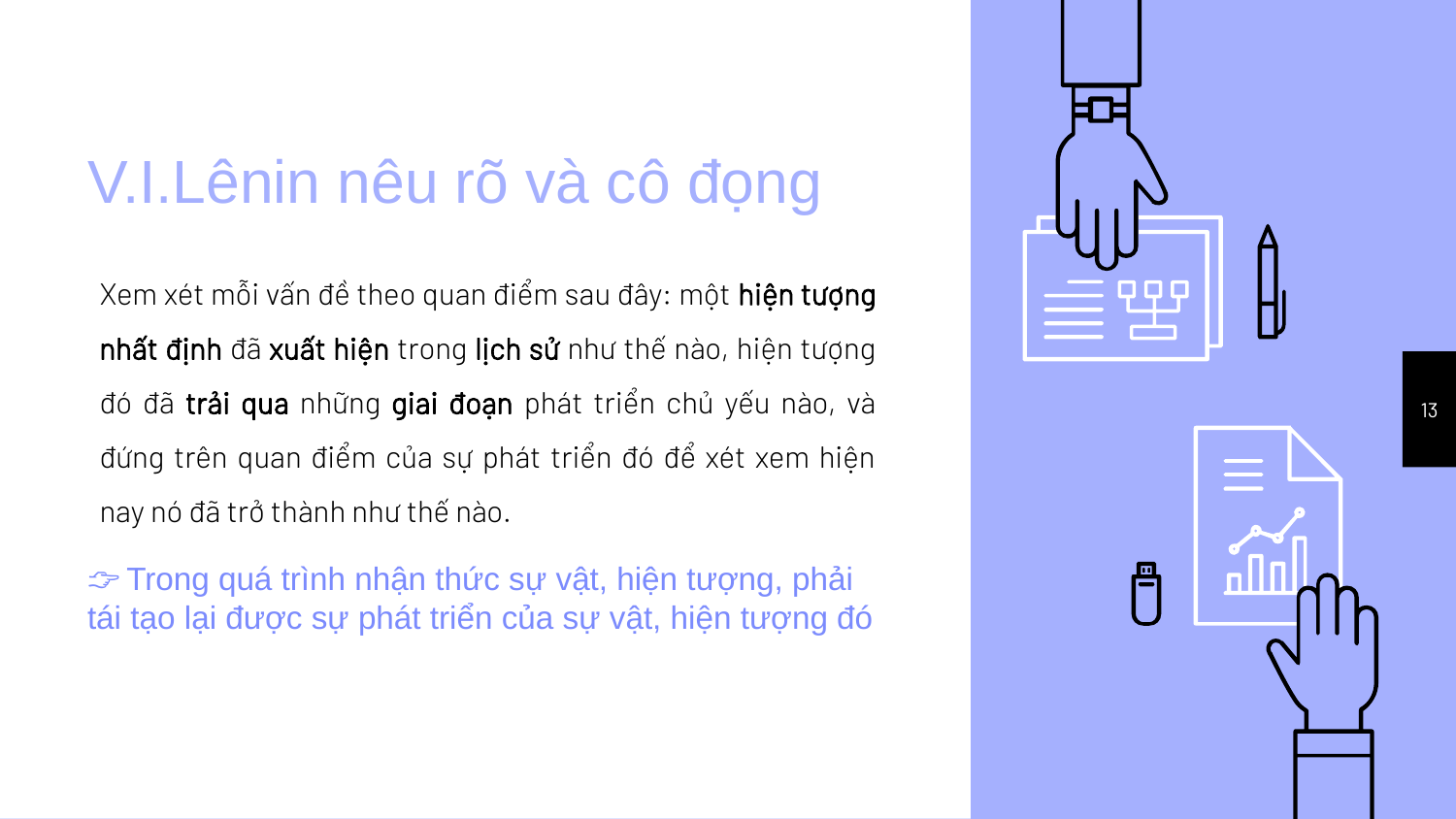

# V.I.Lênin nêu rõ và cô đọng
Xem xét mỗi vấn đề theo quan điểm sau đây: một hiện tượng nhất định đã xuất hiện trong lịch sử như thế nào, hiện tượng đó đã trải qua những giai đoạn phát triển chủ yếu nào, và đứng trên quan điểm của sự phát triển đó để xét xem hiện nay nó đã trở thành như thế nào.
13
👉 Trong quá trình nhận thức sự vật, hiện tượng, phải tái tạo lại được sự phát triển của sự vật, hiện tượng đó